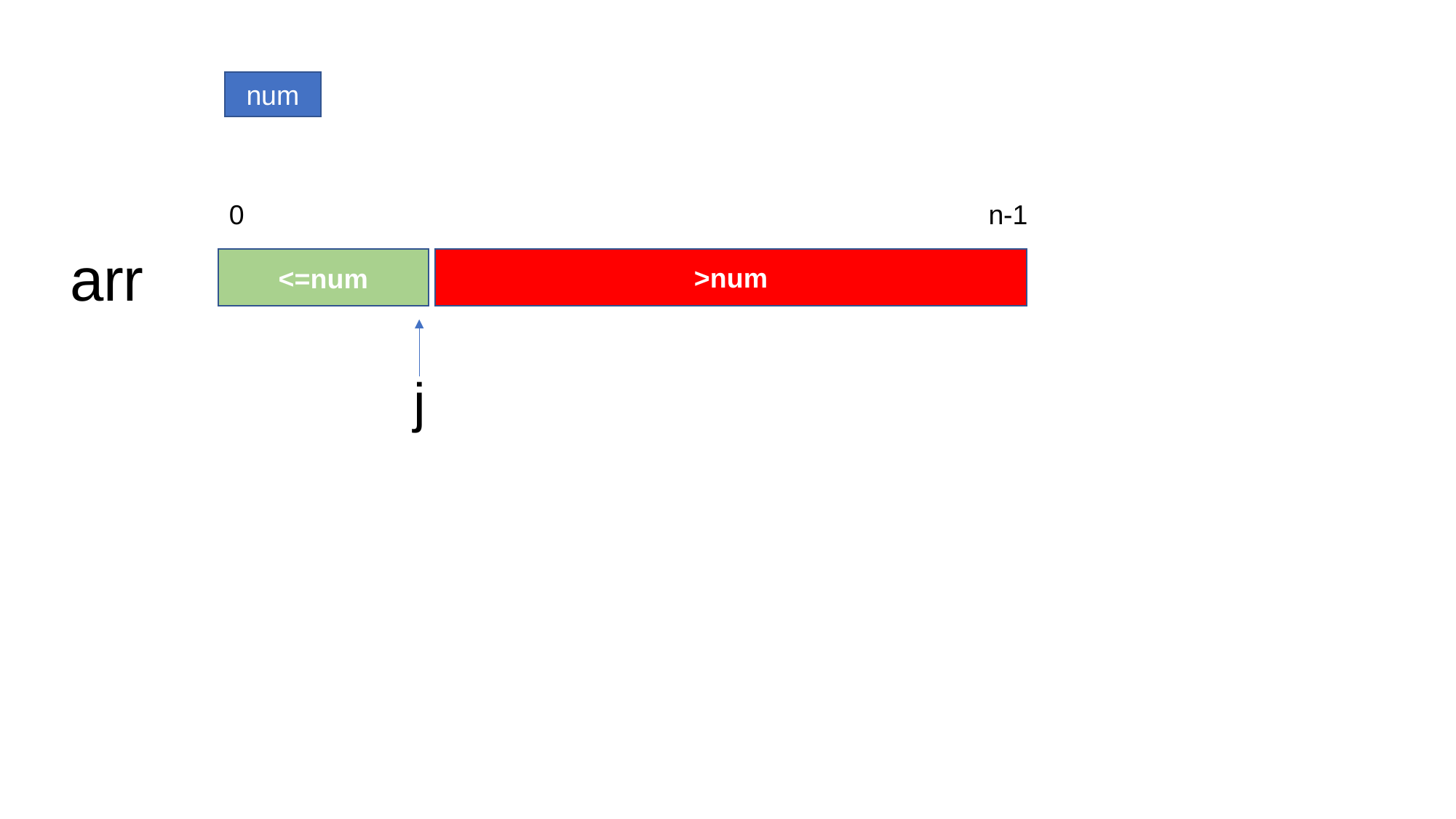

num
0
n-1
arr
>num
<=num
j